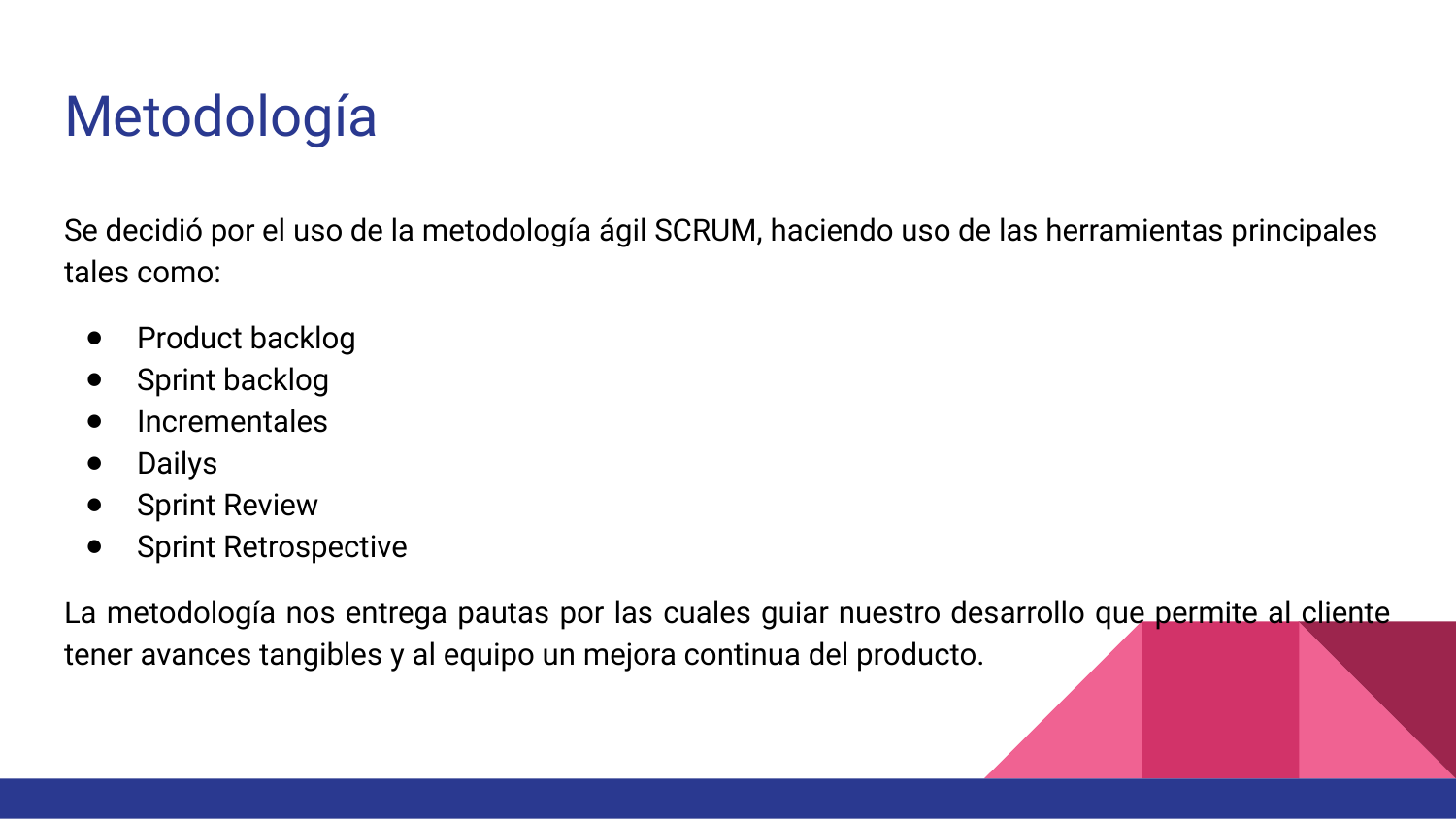

# Metodología
Se decidió por el uso de la metodología ágil SCRUM, haciendo uso de las herramientas principales tales como:
Product backlog
Sprint backlog
Incrementales
Dailys
Sprint Review
Sprint Retrospective
La metodología nos entrega pautas por las cuales guiar nuestro desarrollo que permite al cliente tener avances tangibles y al equipo un mejora continua del producto.